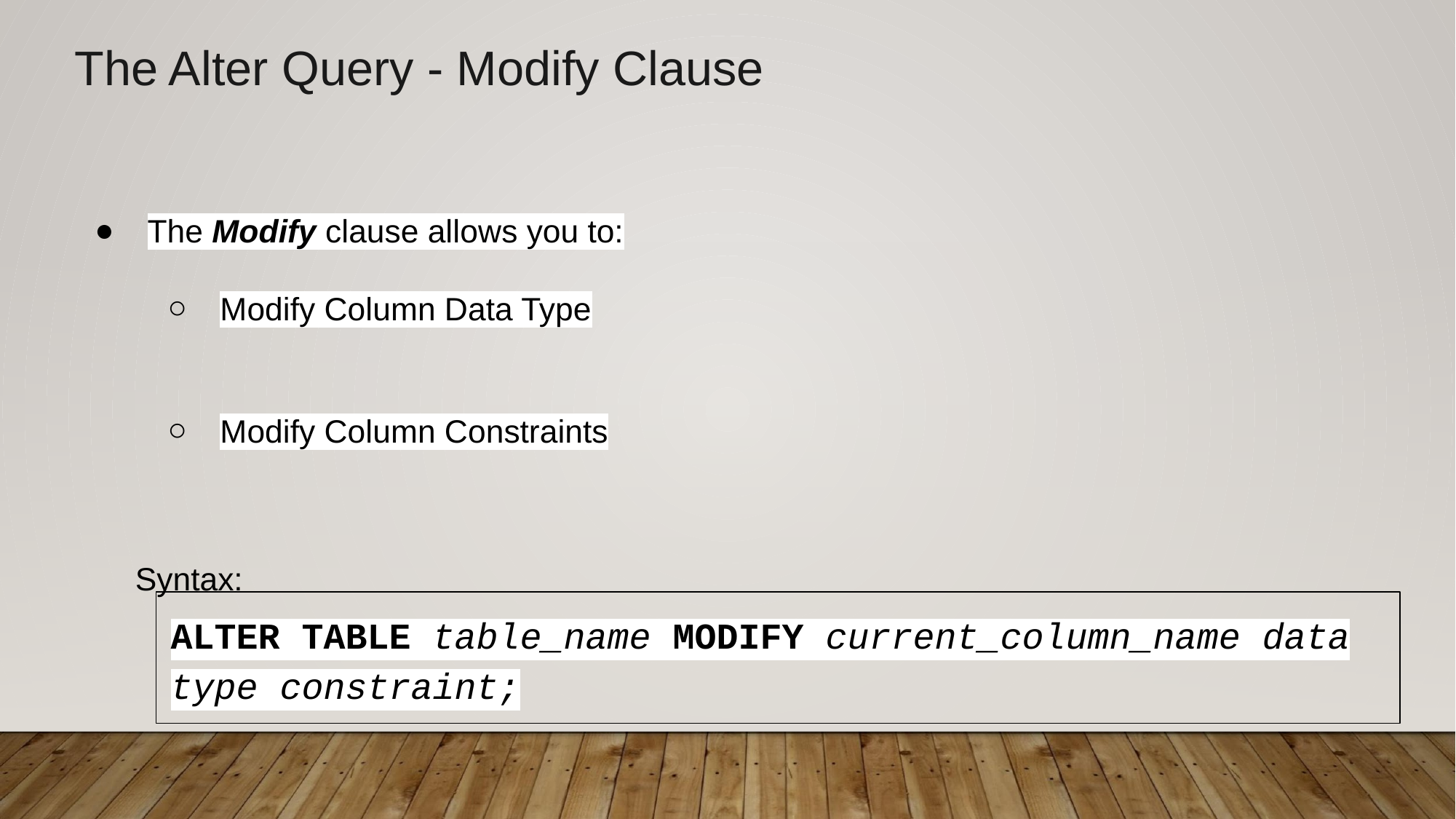

The Alter Query - Modify Clause
The Modify clause allows you to:
Modify Column Data Type

Modify Column Constraints
Syntax:
ALTER TABLE table_name MODIFY current_column_name data type constraint;